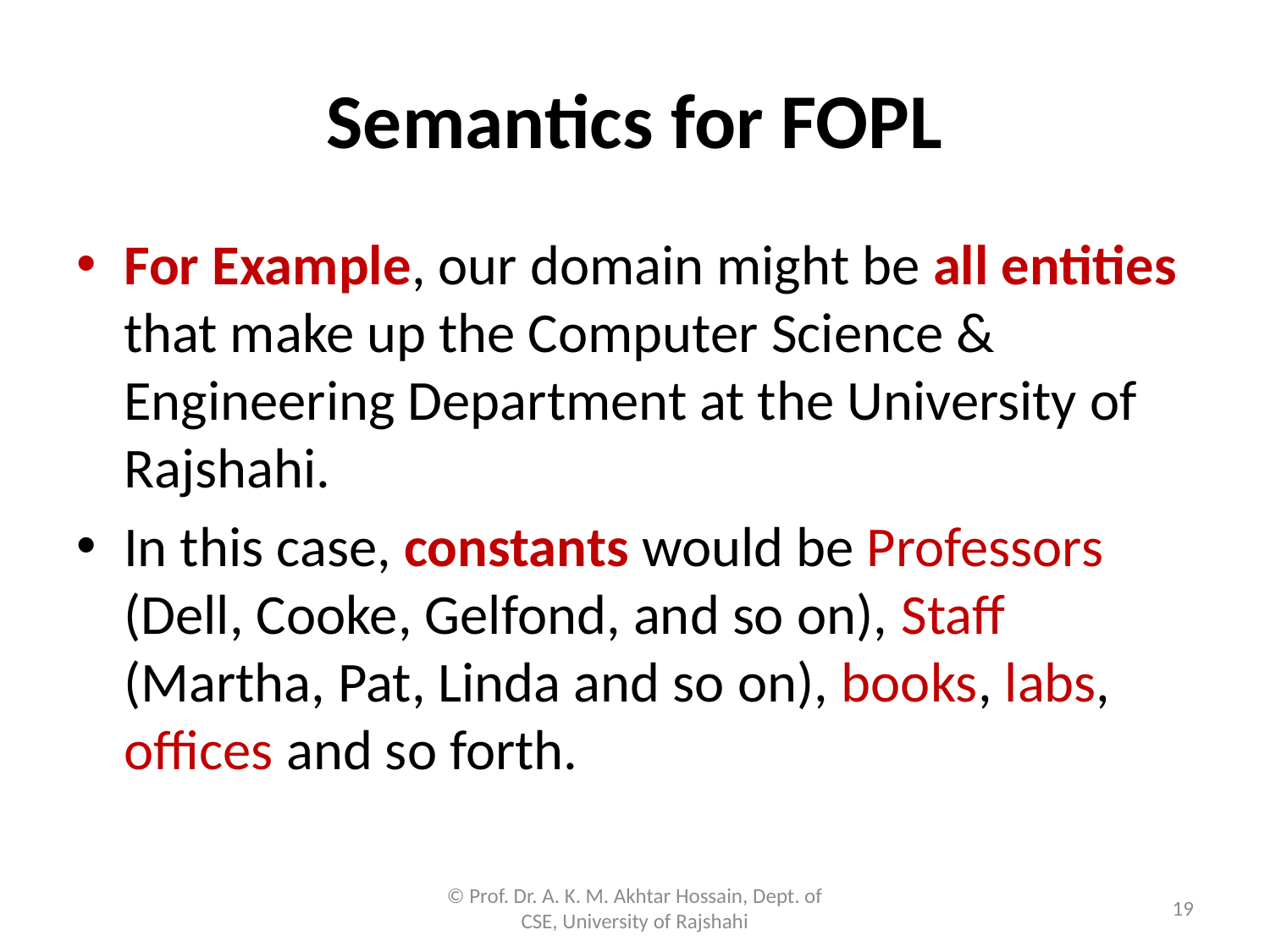

# Semantics for FOPL
For Example, our domain might be all entities that make up the Computer Science & Engineering Department at the University of Rajshahi.
In this case, constants would be Professors (Dell, Cooke, Gelfond, and so on), Staff  (Martha, Pat, Linda and so on), books, labs, offices and so forth.

© Prof. Dr. A. K. M. Akhtar Hossain, Dept. of CSE, University of Rajshahi
19